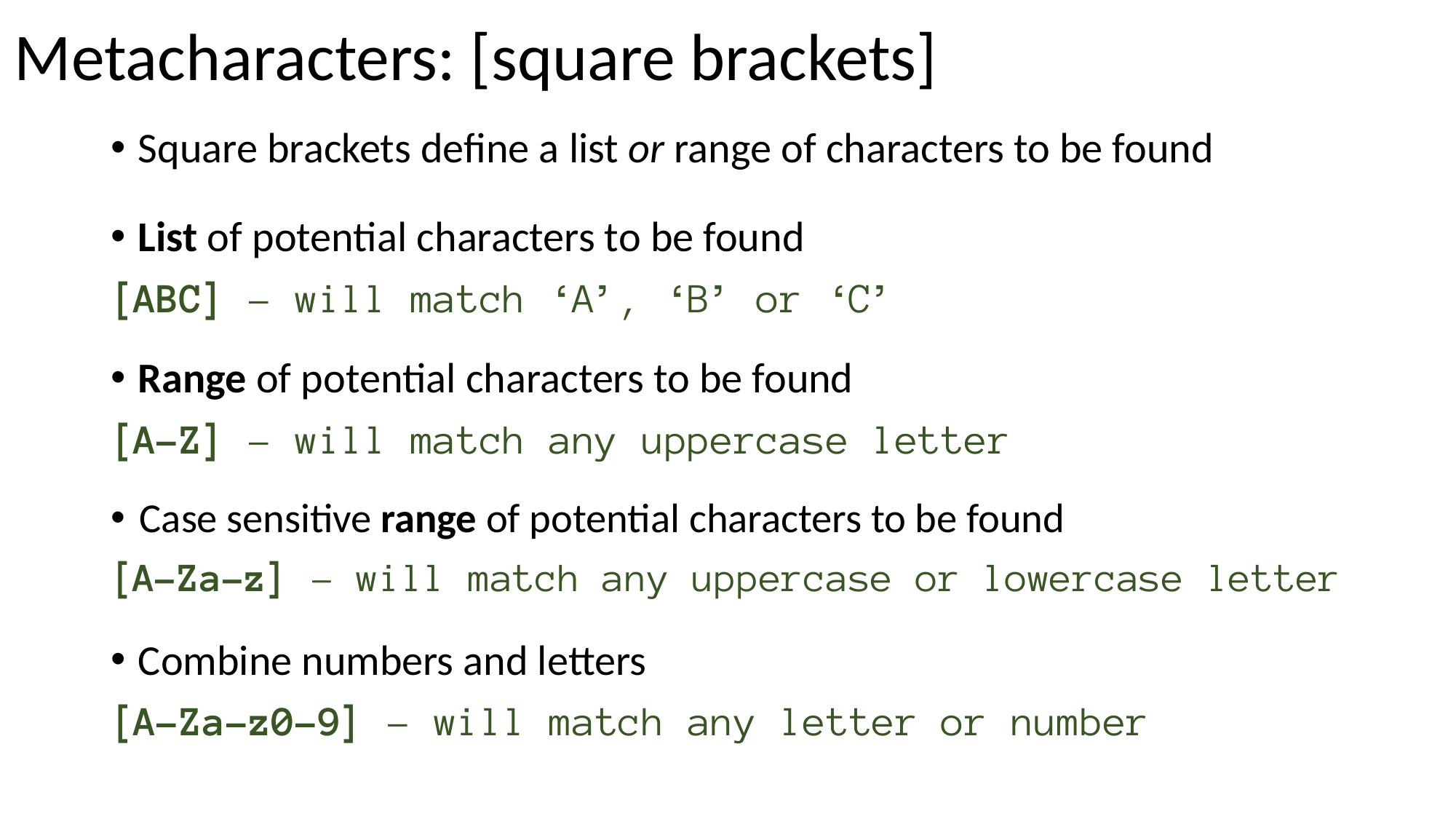

# Metacharacters: [square brackets]
Square brackets define a list or range of characters to be found
List of potential characters to be found
[ABC] – will match ‘A’, ‘B’ or ‘C’
Range of potential characters to be found
[A-Z] – will match any uppercase letter
Case sensitive range of potential characters to be found
[A-Za-z] – will match any uppercase or lowercase letter
Combine numbers and letters
[A-Za-z0-9] – will match any letter or number